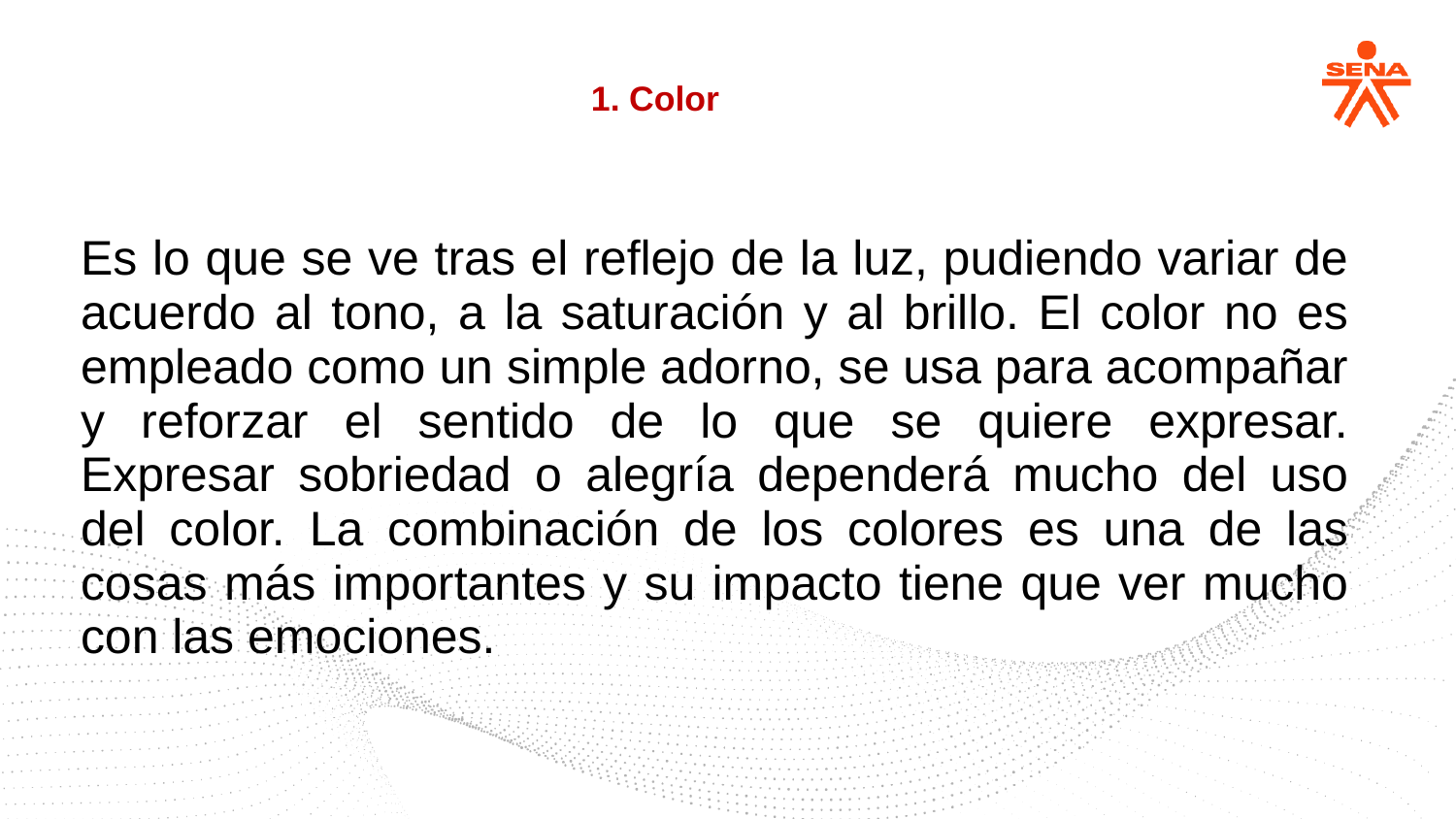

1. Color
Es lo que se ve tras el reflejo de la luz, pudiendo variar de acuerdo al tono, a la saturación y al brillo. El color no es empleado como un simple adorno, se usa para acompañar y reforzar el sentido de lo que se quiere expresar. Expresar sobriedad o alegría dependerá mucho del uso del color. La combinación de los colores es una de las cosas más importantes y su impacto tiene que ver mucho con las emociones.